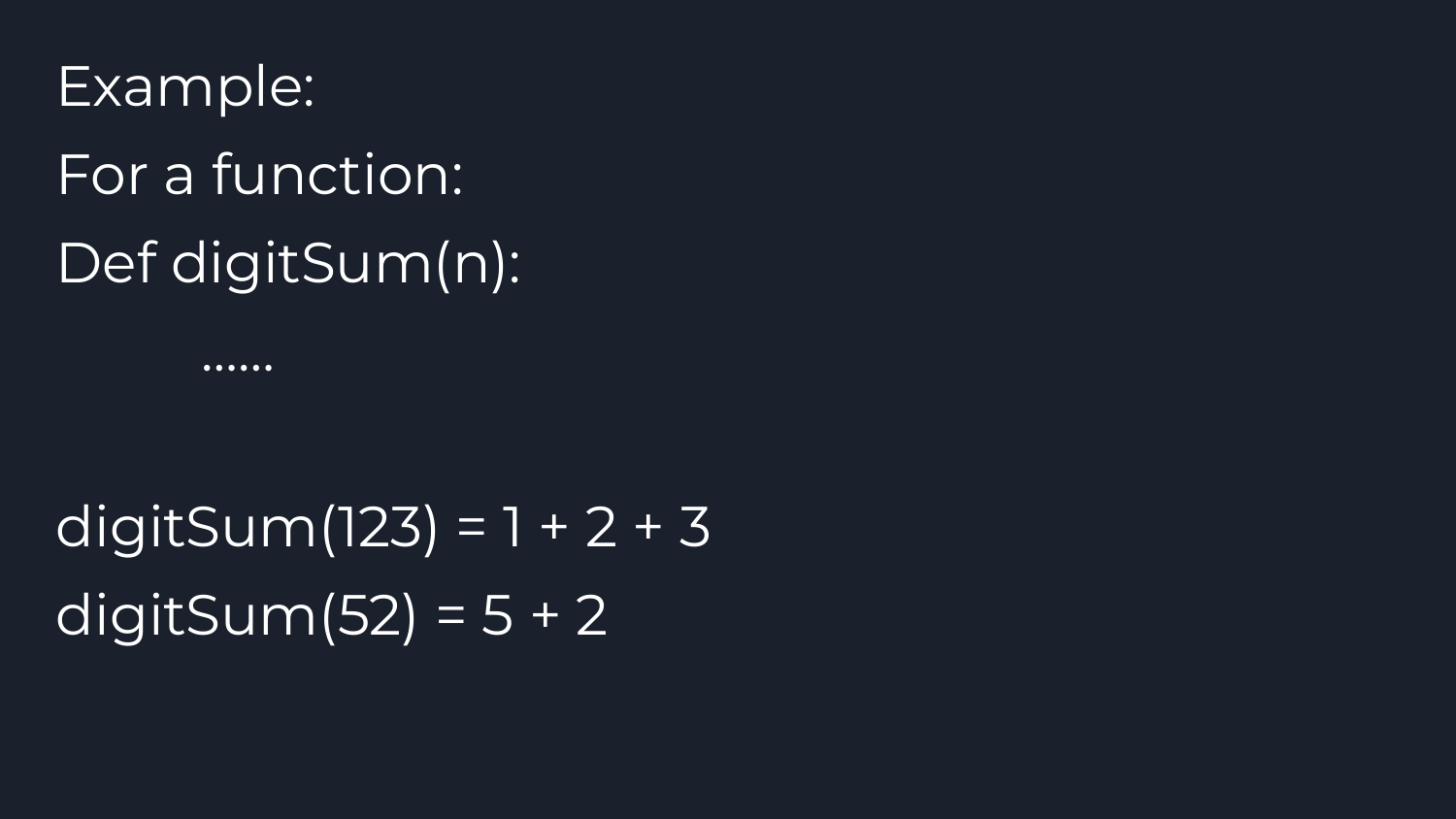

Example:
For a function:
Def digitSum(n):
	……

digitSum(123) = 1 + 2 + 3
digitSum(52) = 5 + 2